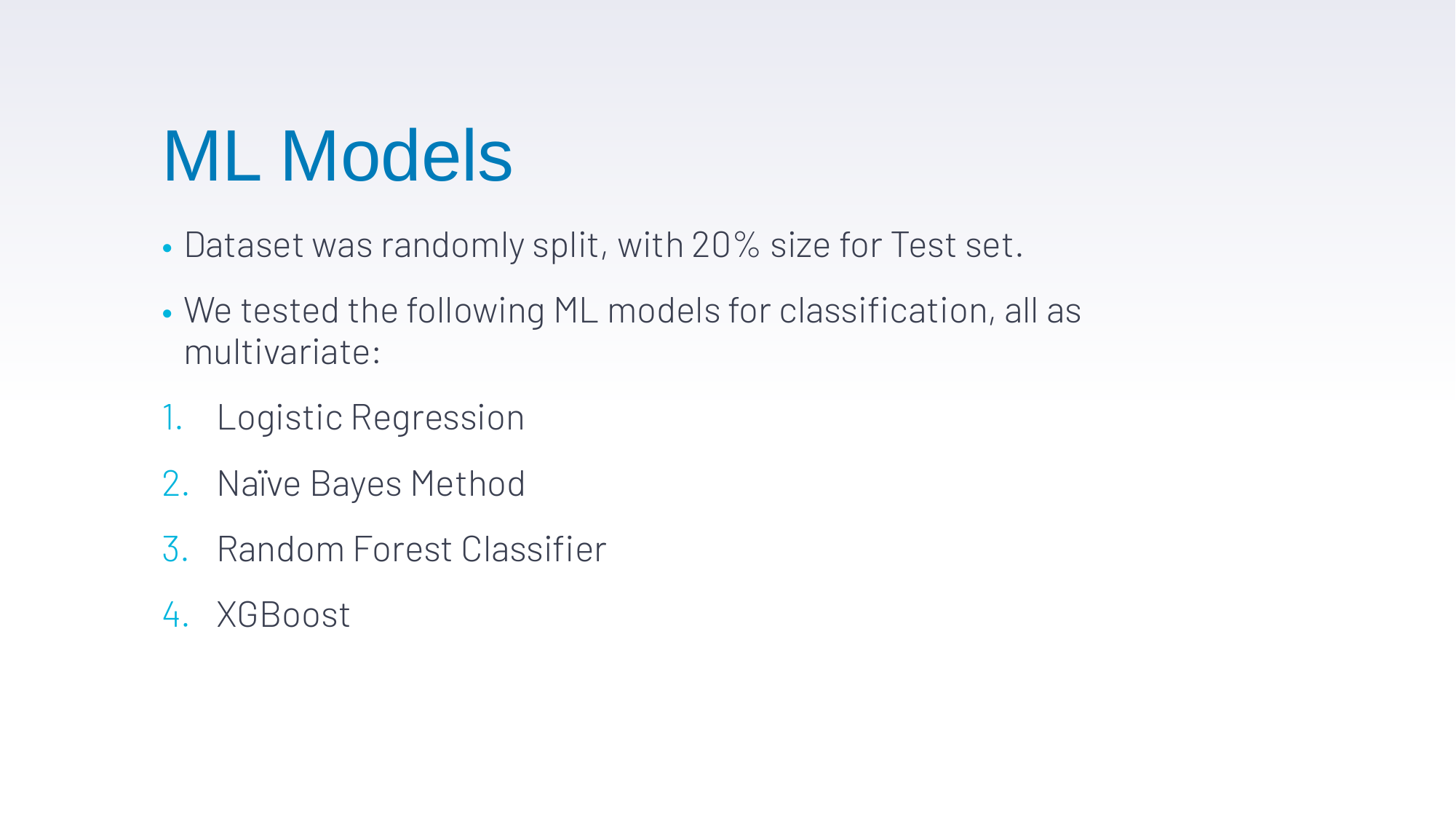

# ML Models
Dataset was randomly split, with 20% size for Test set.
We tested the following ML models for classification, all as multivariate:
Logistic Regression
Naïve Bayes Method
Random Forest Classifier
XGBoost